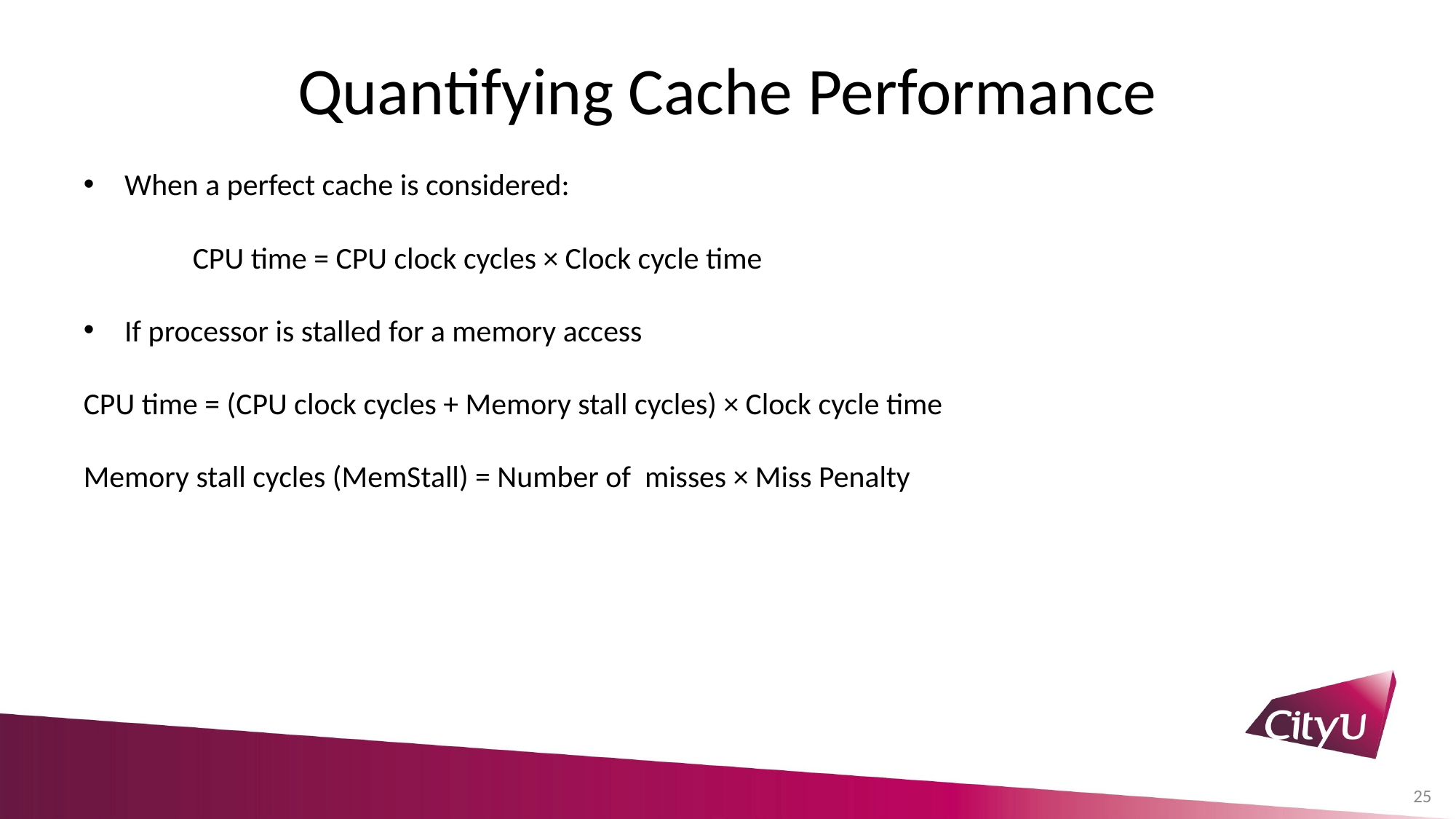

# Quantifying Cache Performance
When a perfect cache is considered:

	CPU time = CPU clock cycles × Clock cycle time

If processor is stalled for a memory access

CPU time = (CPU clock cycles + Memory stall cycles) × Clock cycle time

Memory stall cycles (MemStall) = Number of  misses × Miss Penalty

25